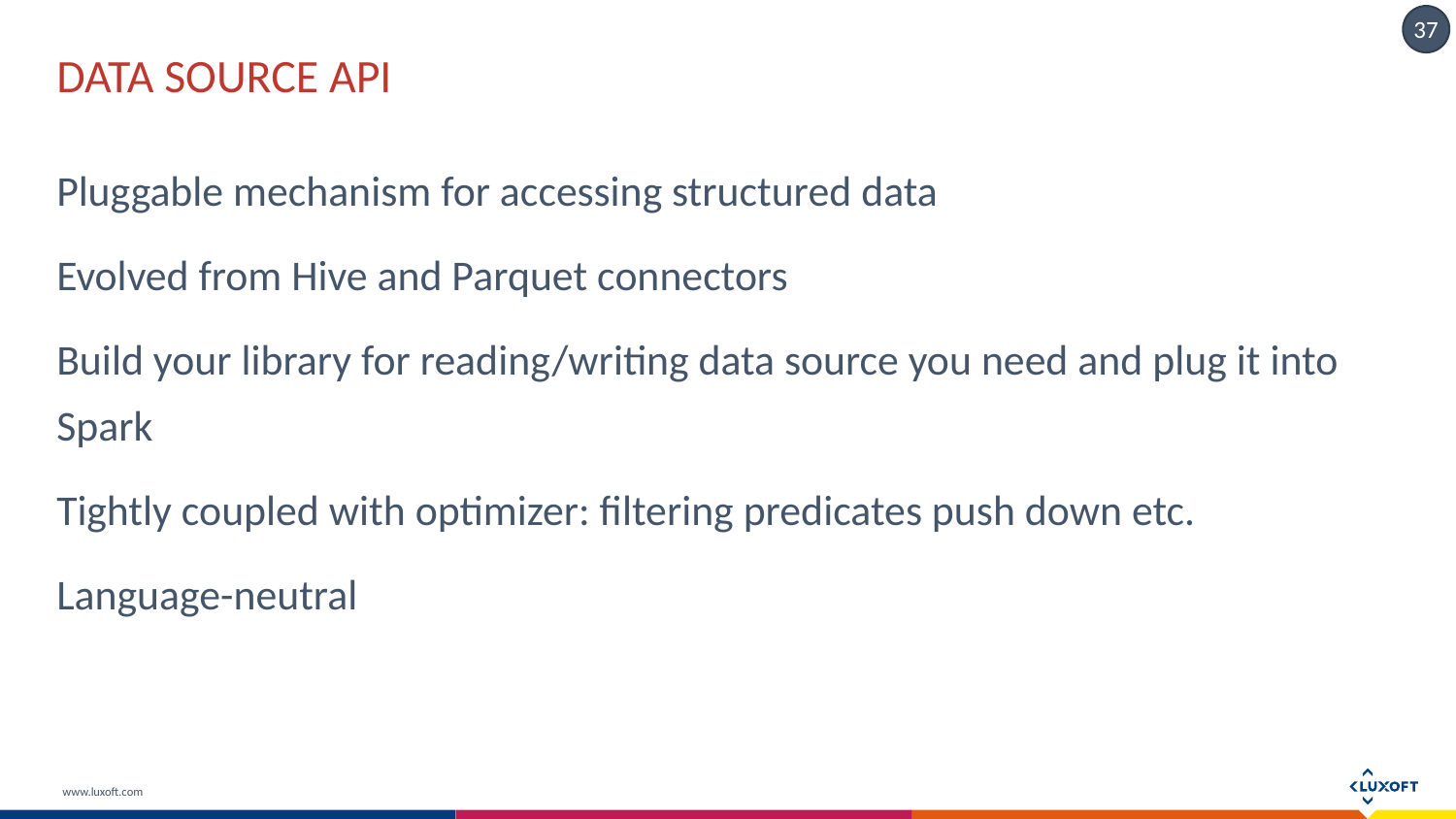

# DATA SOURCE API
Pluggable mechanism for accessing structured data
Evolved from Hive and Parquet connectors
Build your library for reading/writing data source you need and plug it into Spark
Tightly coupled with optimizer: filtering predicates push down etc.
Language-neutral